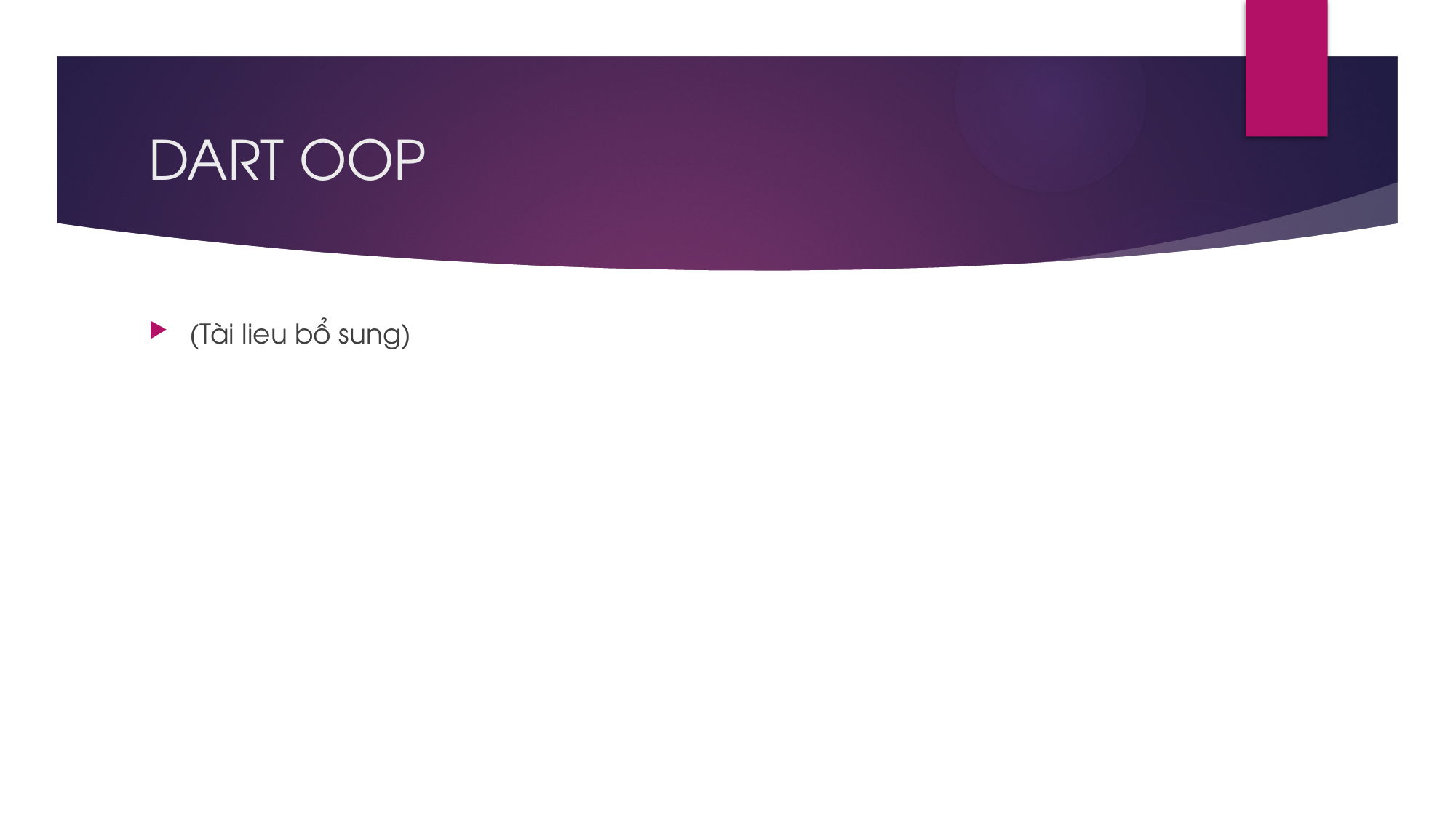

# DART OOP
(Tài lieu bổ sung)